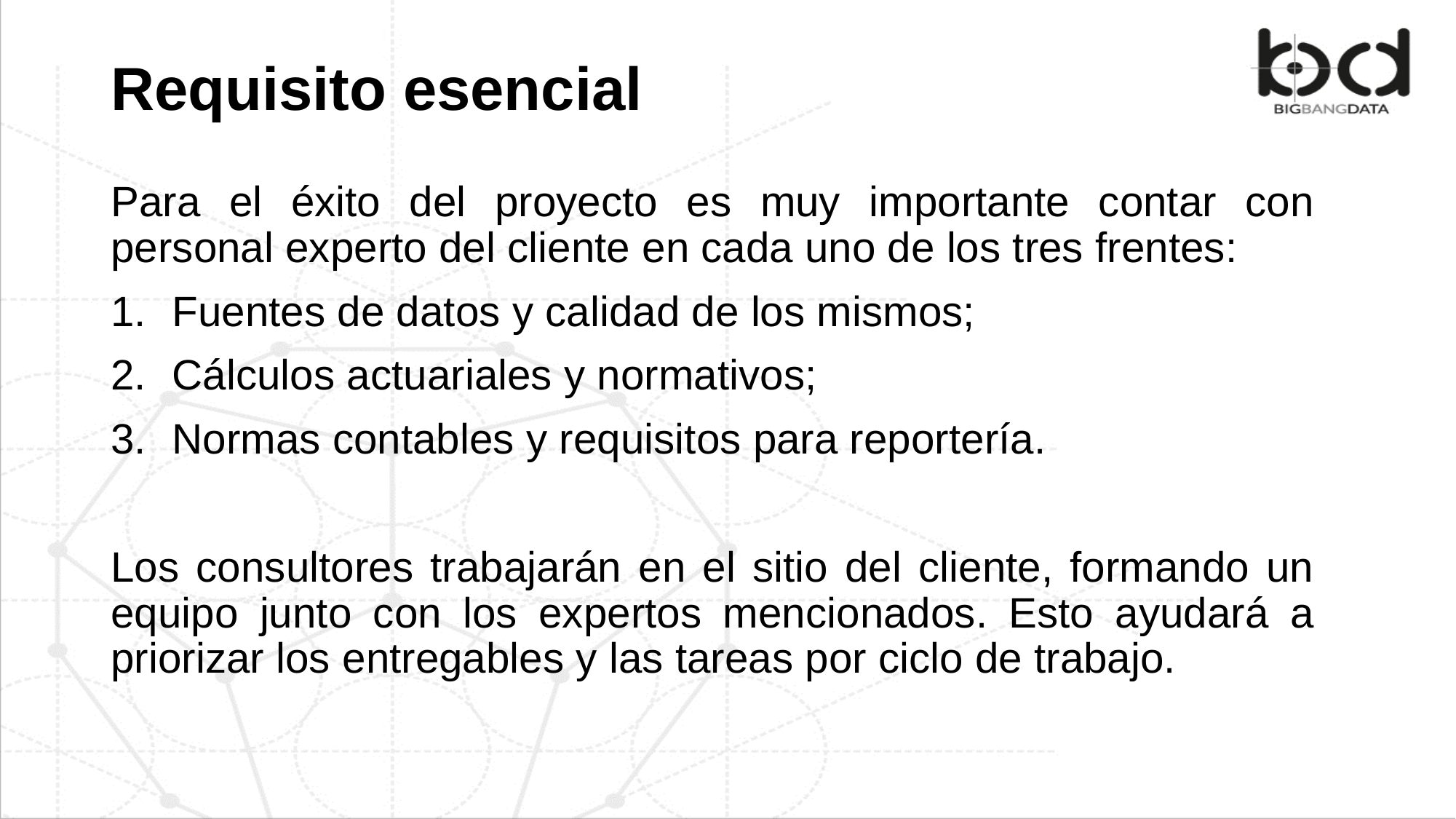

# Requisito esencial
Para el éxito del proyecto es muy importante contar con personal experto del cliente en cada uno de los tres frentes:
Fuentes de datos y calidad de los mismos;
Cálculos actuariales y normativos;
Normas contables y requisitos para reportería.

Los consultores trabajarán en el sitio del cliente, formando un equipo junto con los expertos mencionados. Esto ayudará a priorizar los entregables y las tareas por ciclo de trabajo.